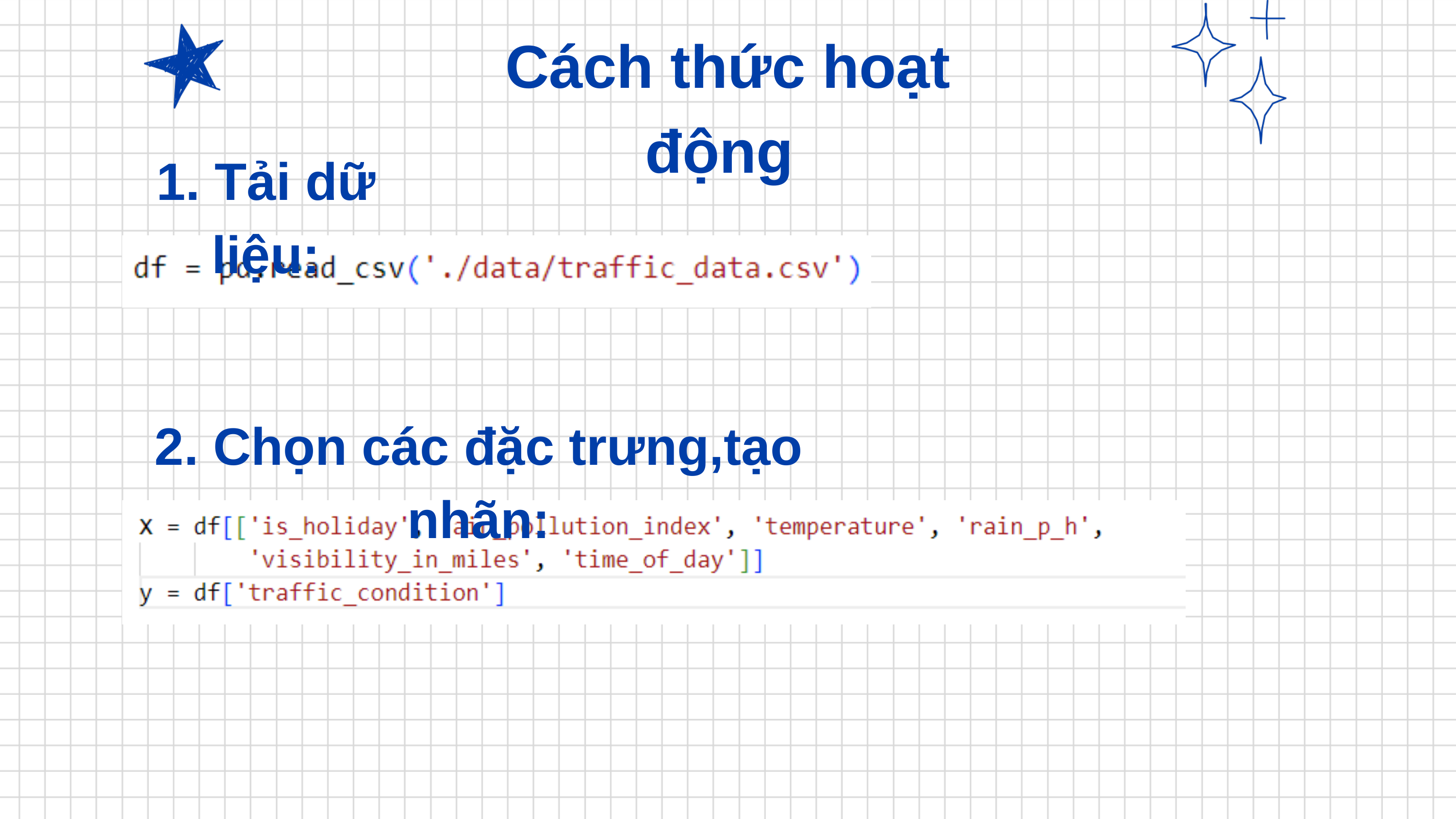

Cách thức hoạt động
1. Tải dữ liệu:

2. Chọn các đặc trưng,tạo nhãn: